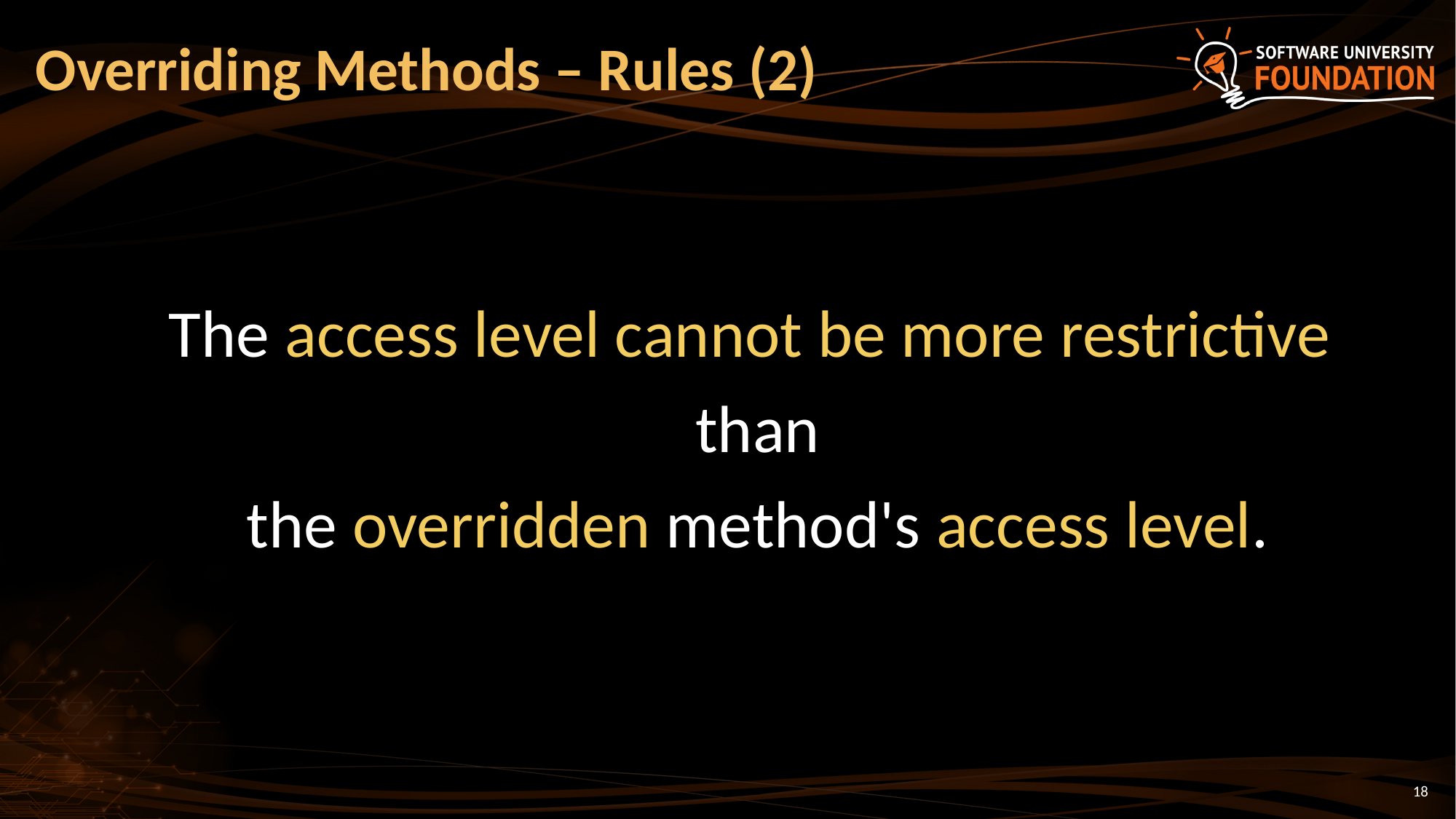

# Overriding Methods – Rules (2)
The access level cannot be more restrictive
 than
 the overridden method's access level.

18